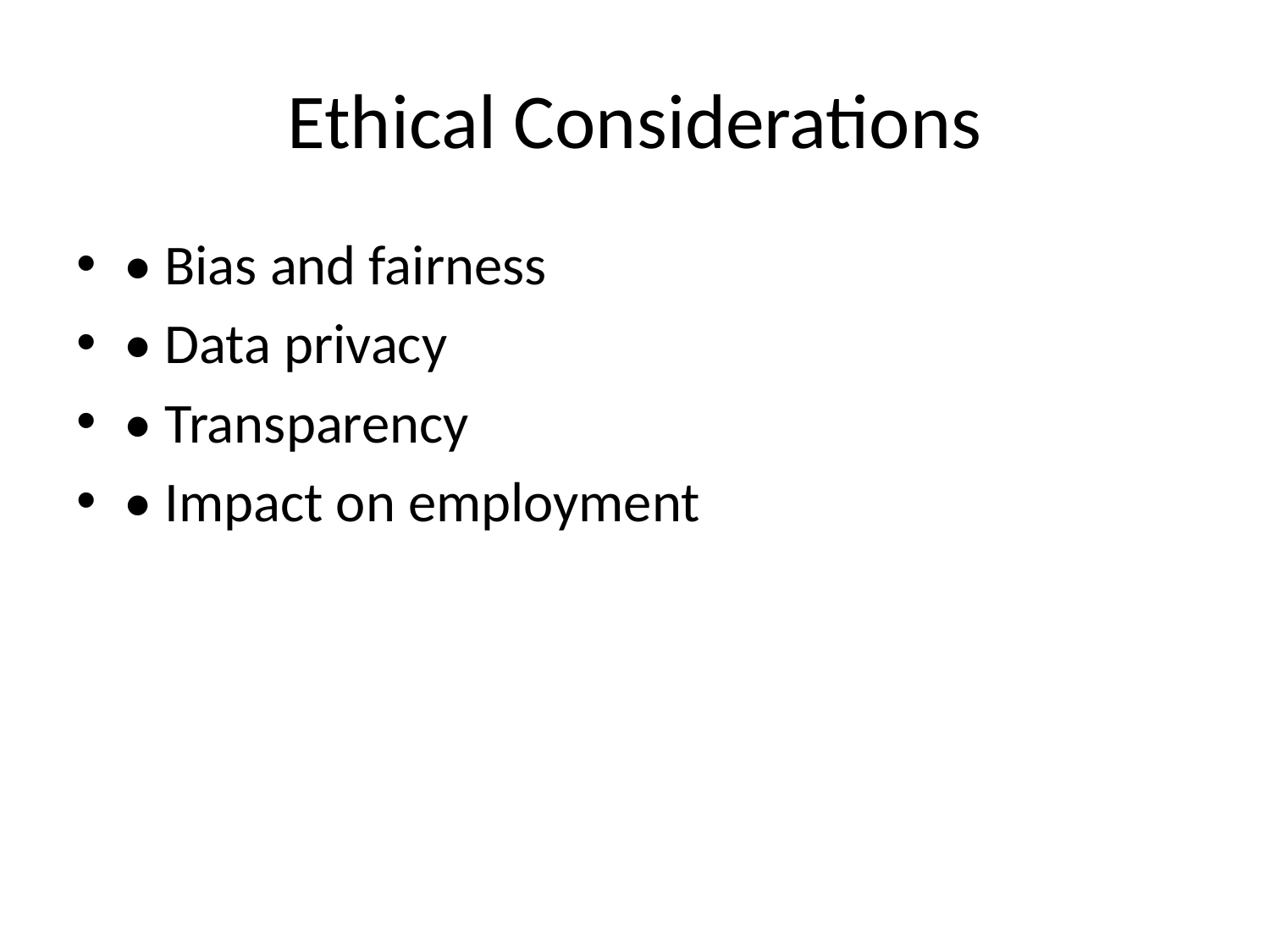

# Ethical Considerations
• Bias and fairness
• Data privacy
• Transparency
• Impact on employment